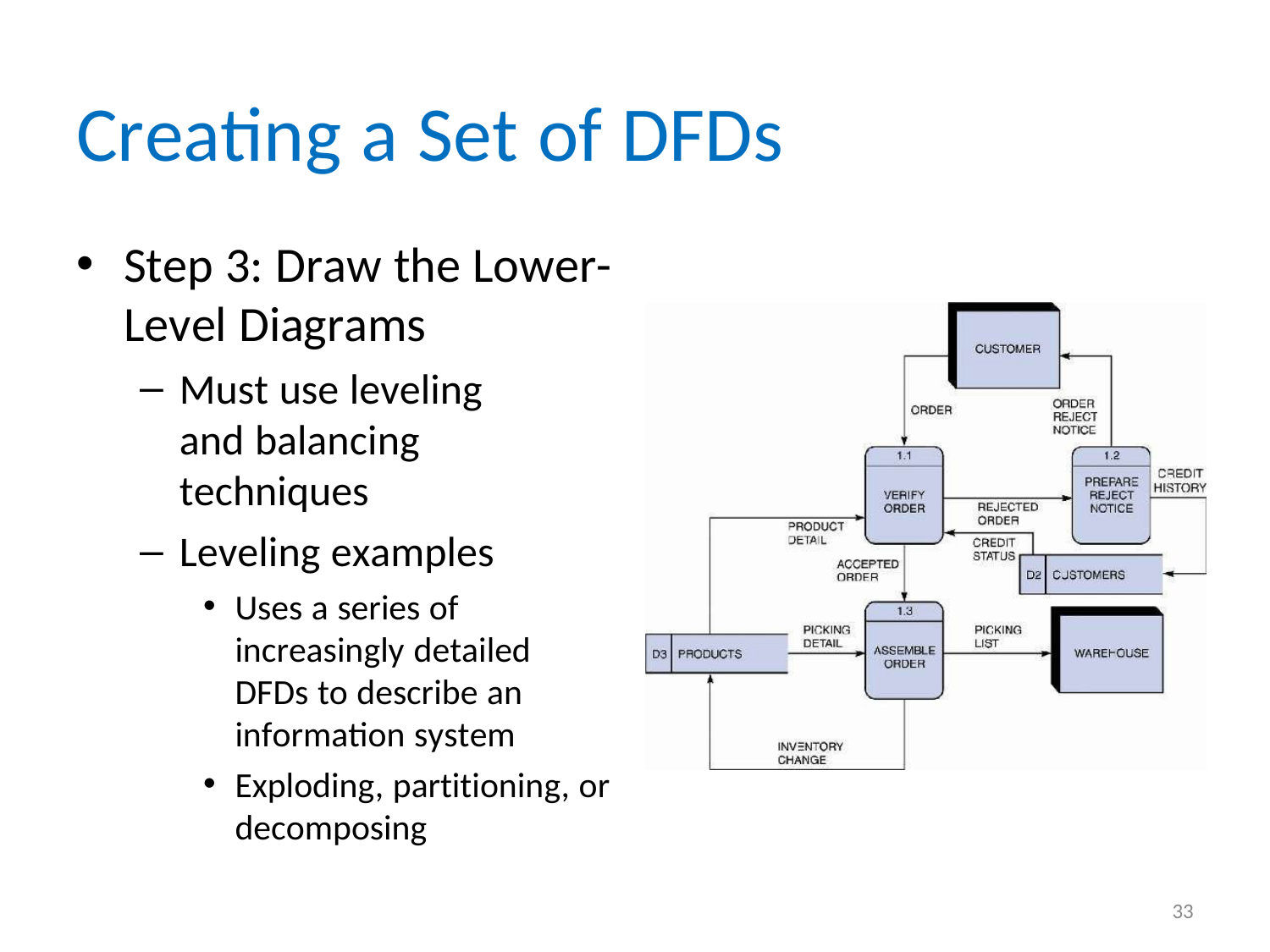

# Creating a Set of DFDs
Step 3: Draw the Lower-
Level Diagrams
Must use leveling and balancing techniques
Leveling examples
Uses a series of increasingly detailed DFDs to describe an information system
Exploding, partitioning, or
decomposing

33